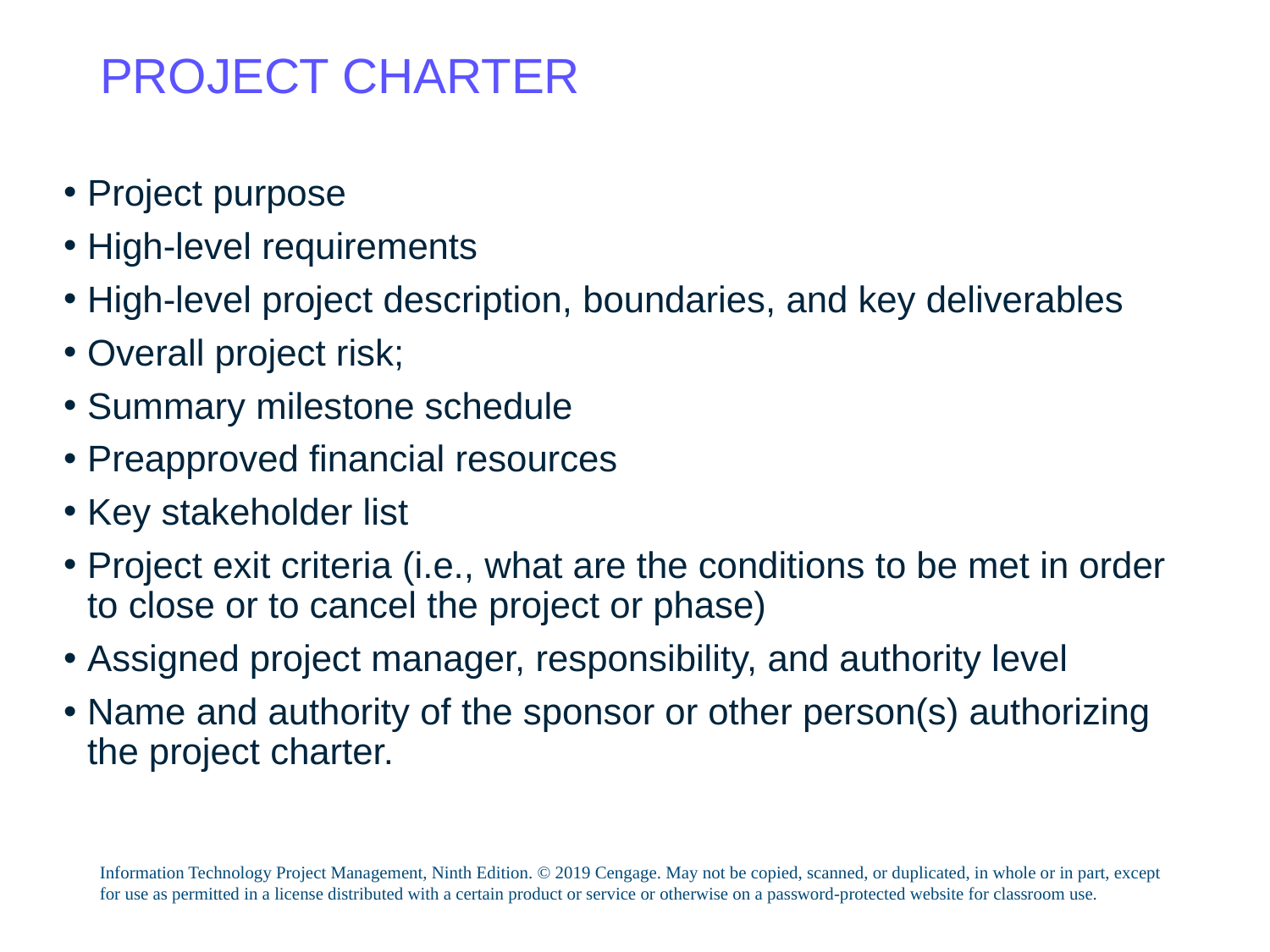

# PROJECT CHARTER

Project purpose
High-level requirements
High-level project description, boundaries, and key deliverables
Overall project risk;
Summary milestone schedule
Preapproved financial resources
Key stakeholder list
Project exit criteria (i.e., what are the conditions to be met in order to close or to cancel the project or phase)
Assigned project manager, responsibility, and authority level
Name and authority of the sponsor or other person(s) authorizing the project charter.

Information Technology Project Management, Ninth Edition. © 2019 Cengage. May not be copied, scanned, or duplicated, in whole or in part, except for use as permitted in a license distributed with a certain product or service or otherwise on a password-protected website for classroom use.